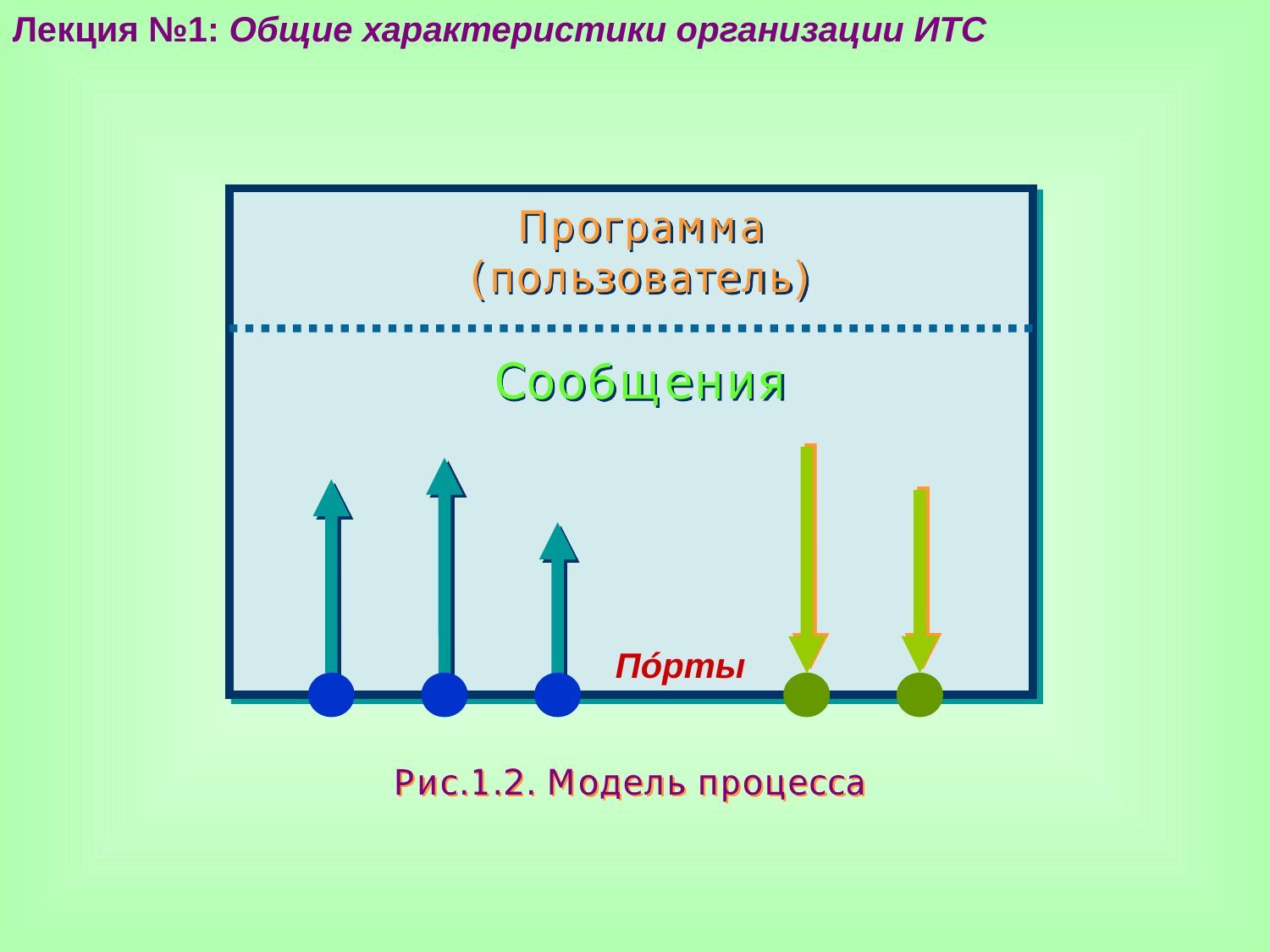

Лекция №1: Общие характеристики организации ИТС

Программа
(пользователь)

Сообщения

Рис.1.2. Модель процесса
Пóрты